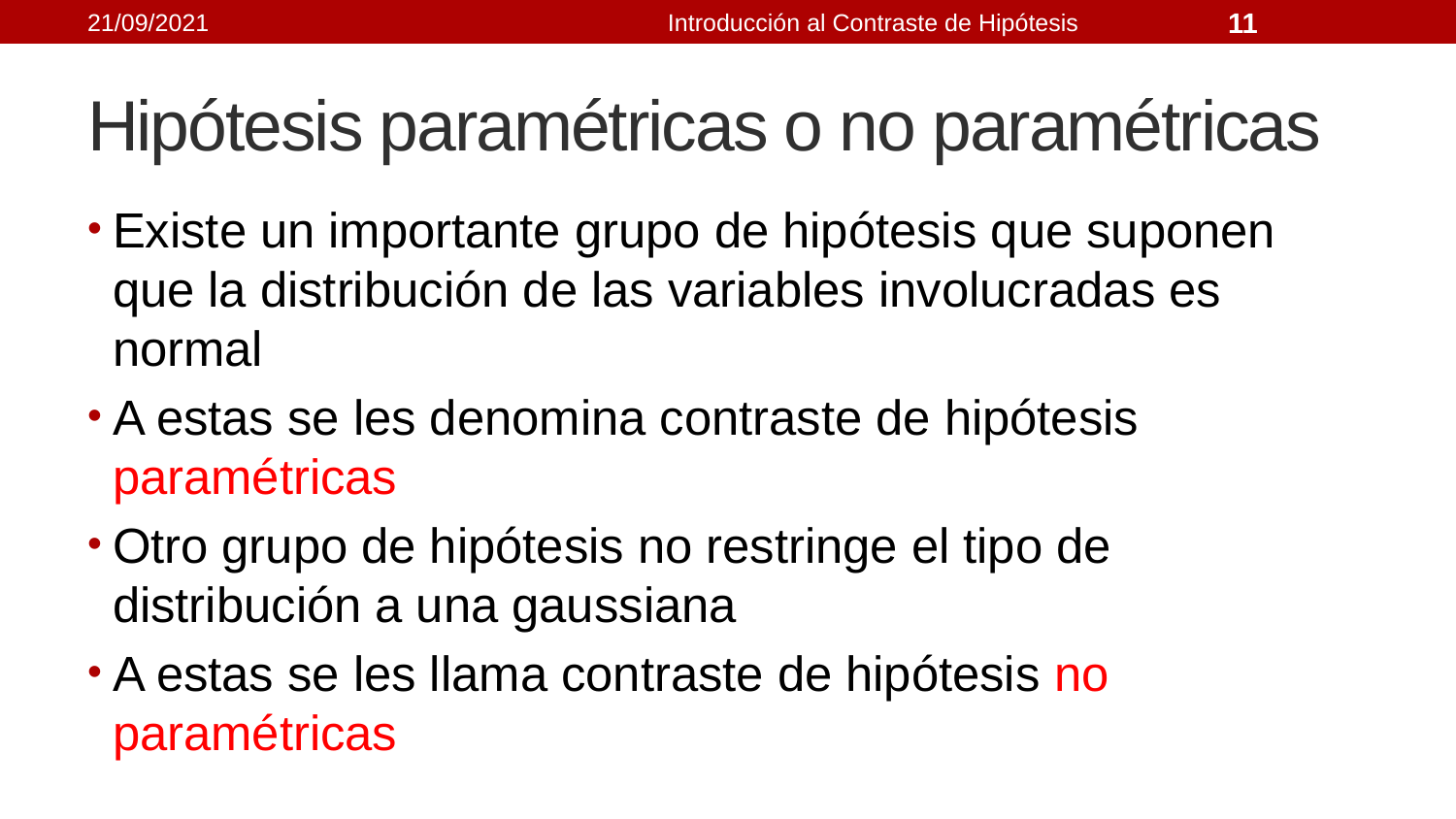

21/09/2021
Introducción al Contraste de Hipótesis
11
# Hipótesis paramétricas o no paramétricas
Existe un importante grupo de hipótesis que suponen que la distribución de las variables involucradas es normal
A estas se les denomina contraste de hipótesis paramétricas
Otro grupo de hipótesis no restringe el tipo de distribución a una gaussiana
A estas se les llama contraste de hipótesis no paramétricas